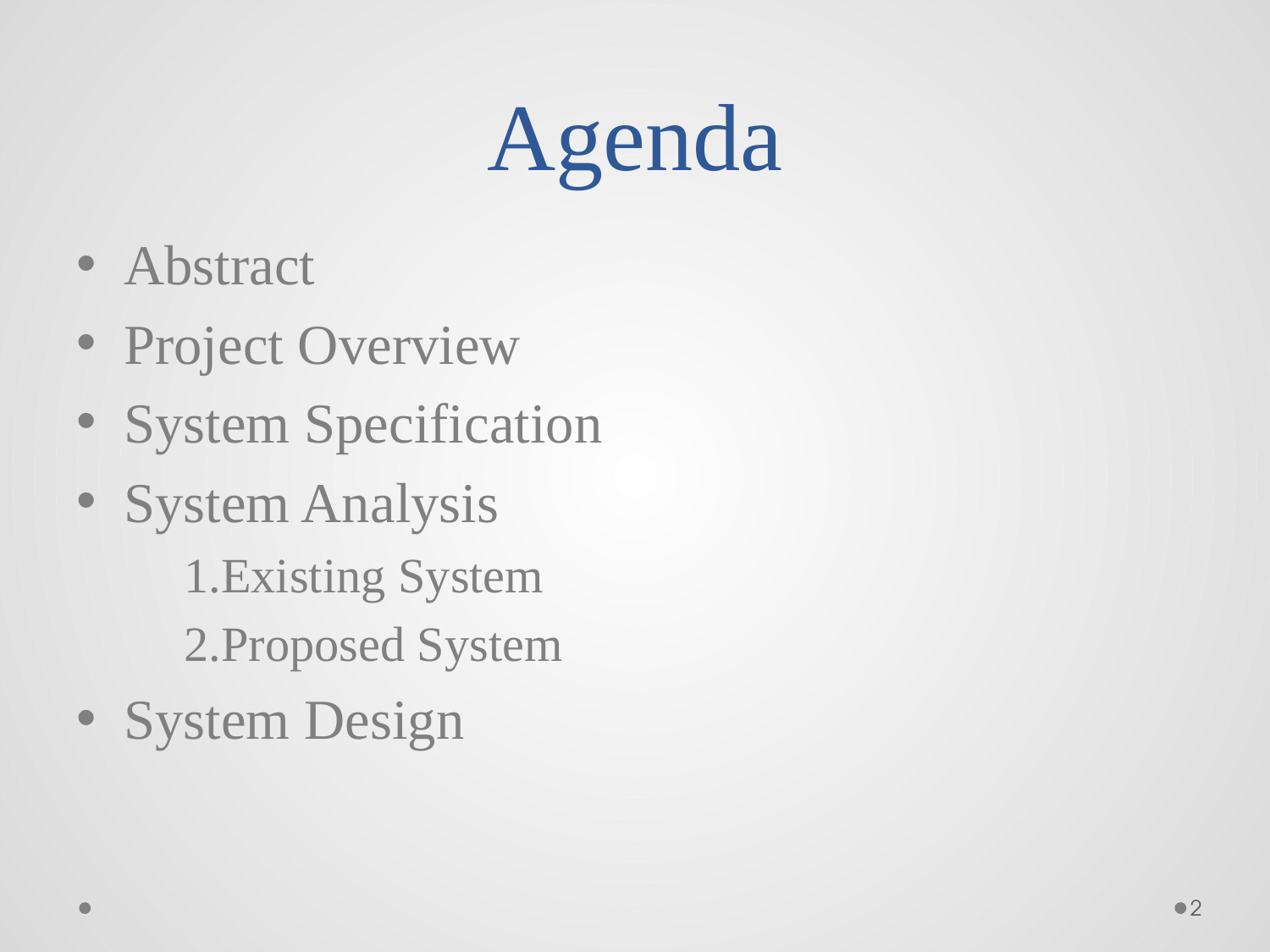

# Agenda
Abstract
Project Overview
System Specification
System Analysis
1.Existing System
2.Proposed System
System Design
2